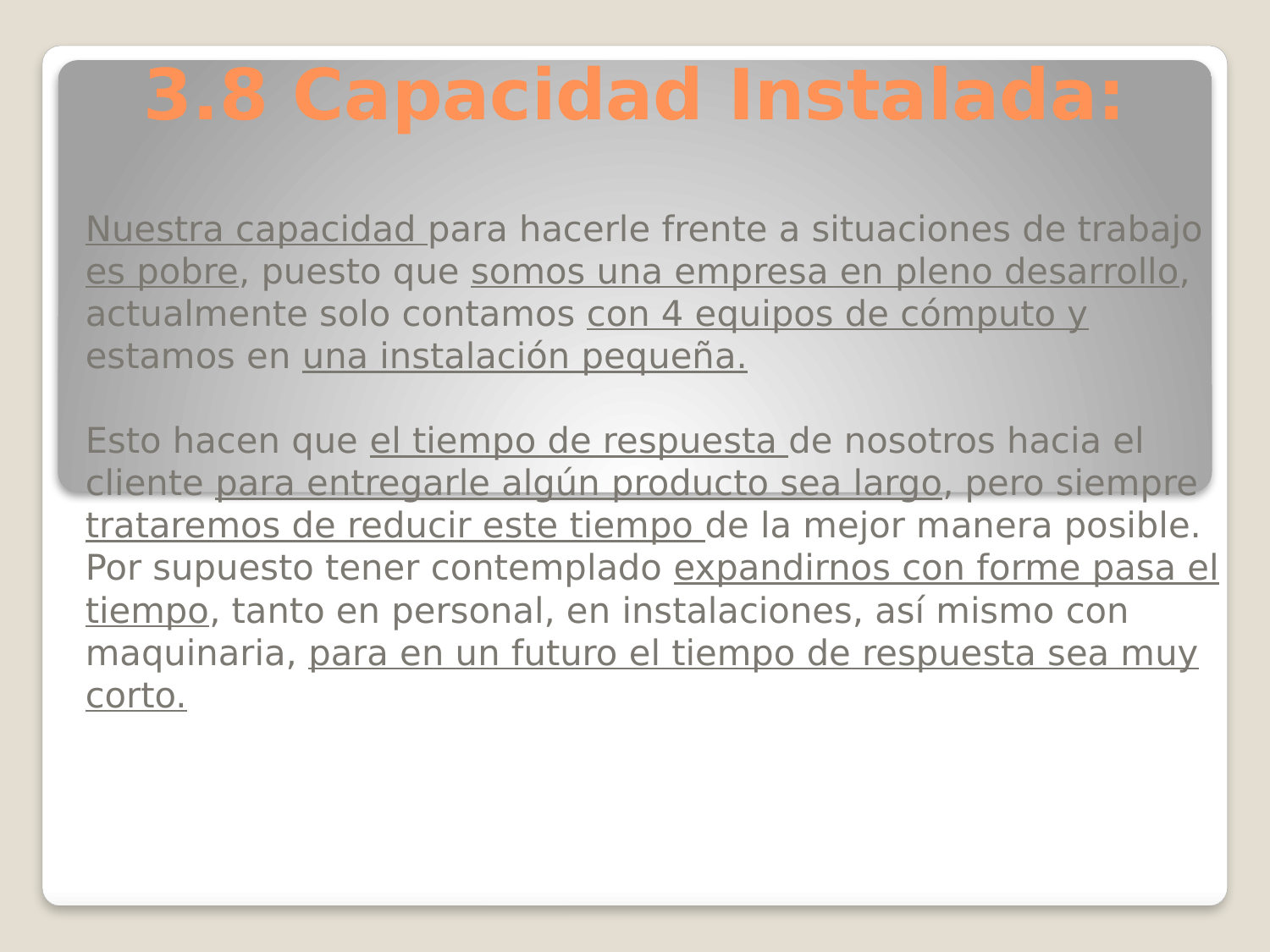

# 3.8 Capacidad Instalada:
Nuestra capacidad para hacerle frente a situaciones de trabajo es pobre, puesto que somos una empresa en pleno desarrollo, actualmente solo contamos con 4 equipos de cómputo y estamos en una instalación pequeña.

Esto hacen que el tiempo de respuesta de nosotros hacia el cliente para entregarle algún producto sea largo, pero siempre trataremos de reducir este tiempo de la mejor manera posible. Por supuesto tener contemplado expandirnos con forme pasa el tiempo, tanto en personal, en instalaciones, así mismo con maquinaria, para en un futuro el tiempo de respuesta sea muy corto.